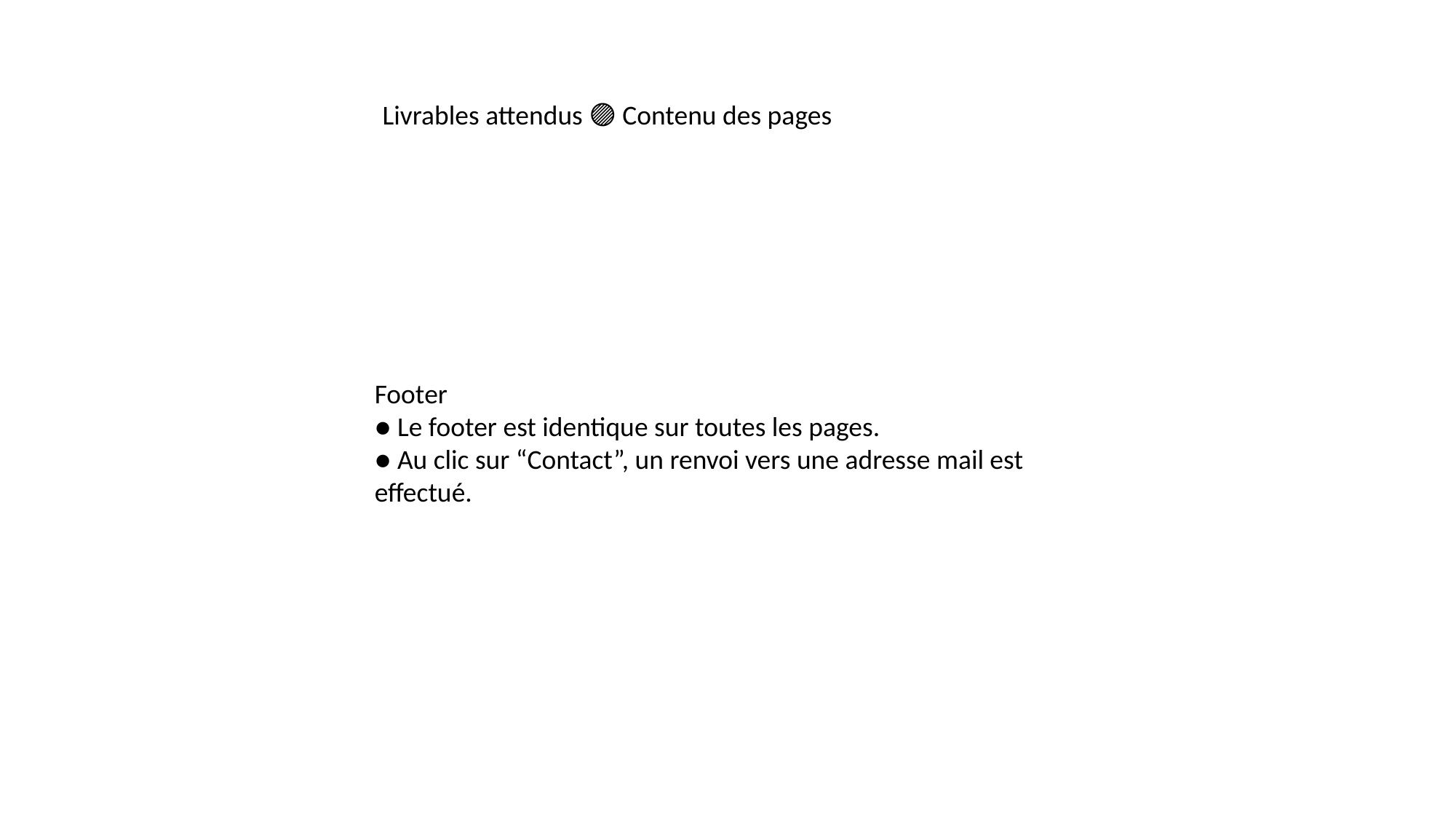

Livrables attendus 🟣 Contenu des pages
Footer
● Le footer est identique sur toutes les pages.
● Au clic sur “Contact”, un renvoi vers une adresse mail est effectué.